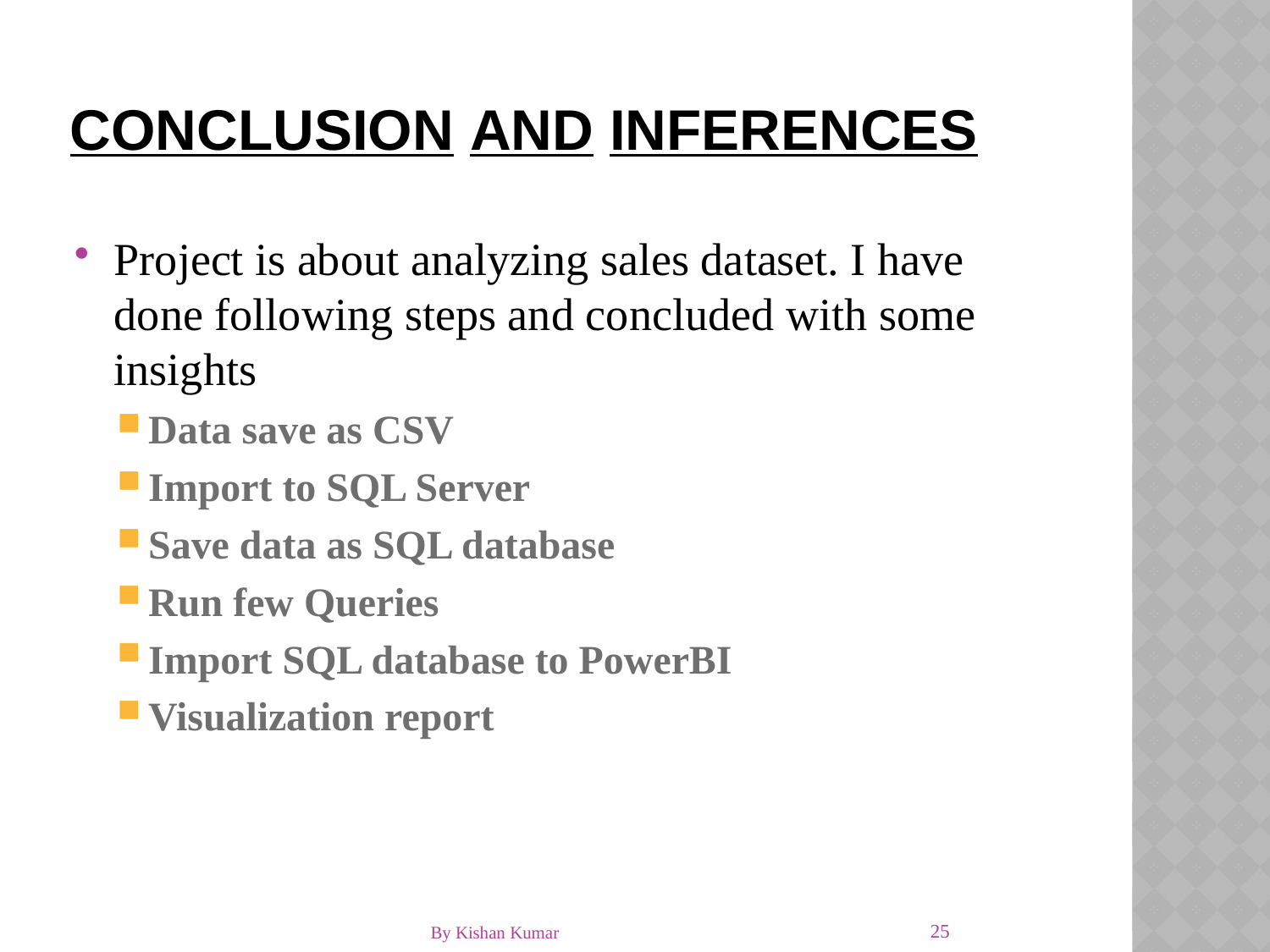

# Conclusion and Inferences
Project is about analyzing sales dataset. I have done following steps and concluded with some insights
Data save as CSV
Import to SQL Server
Save data as SQL database
Run few Queries
Import SQL database to PowerBI
Visualization report

25
By Kishan Kumar